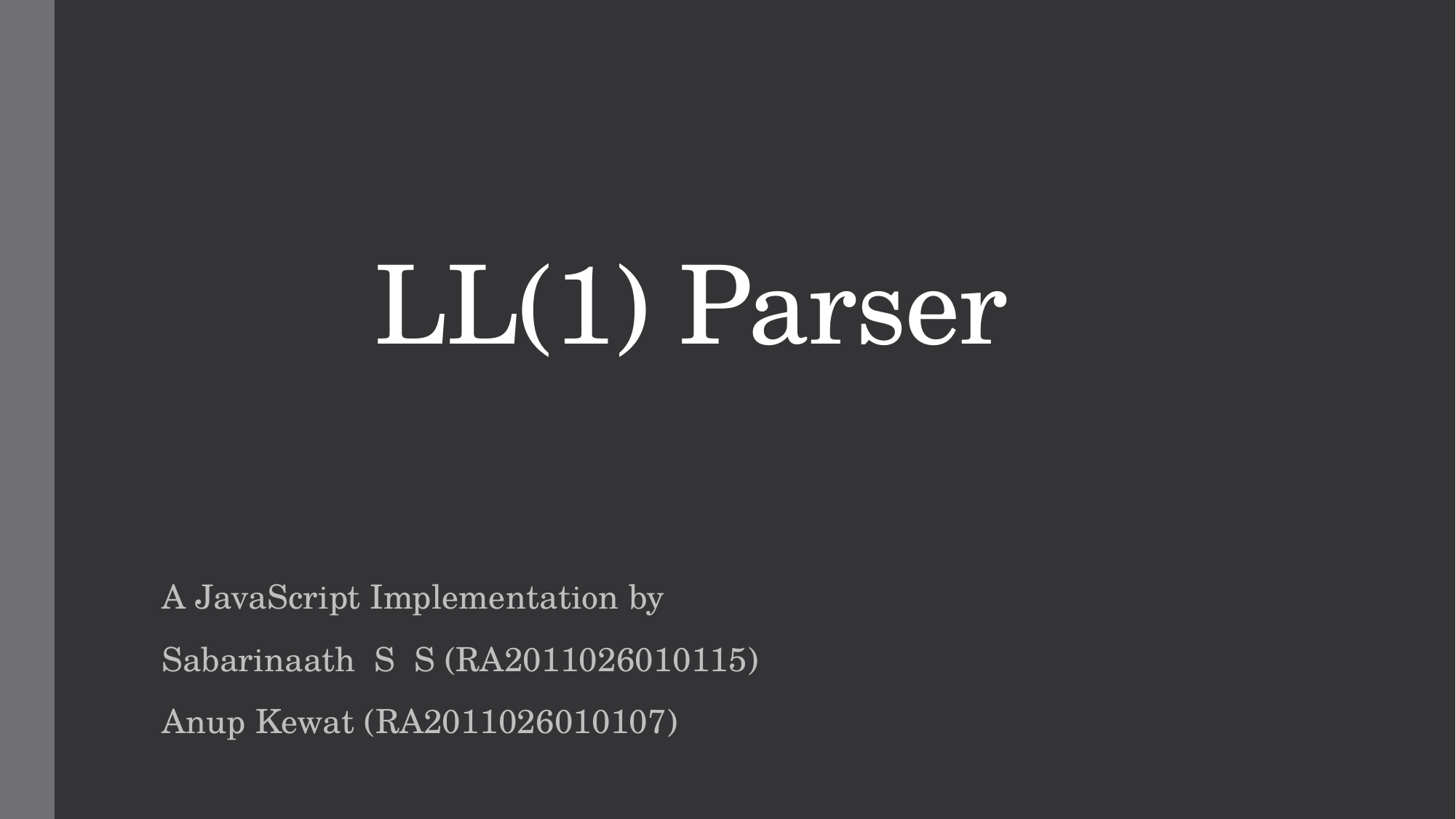

# LL(1) Parser
A JavaScript Implementation by
Sabarinaath  S  S (RA2011026010115)
Anup Kewat (RA2011026010107)